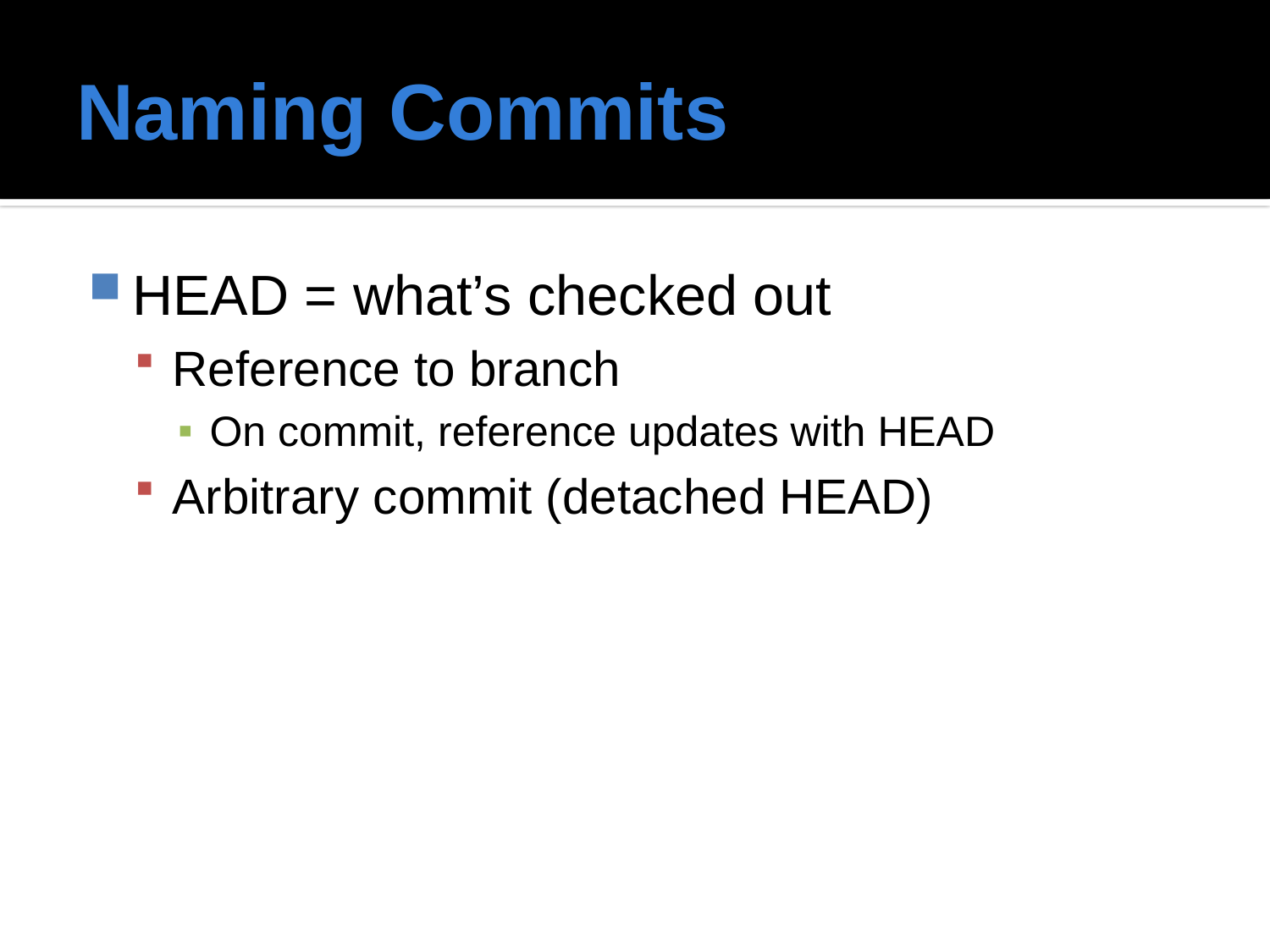

# Naming Commits
HEAD = what’s checked out
Reference to branch
On commit, reference updates with HEAD
Arbitrary commit (detached HEAD)